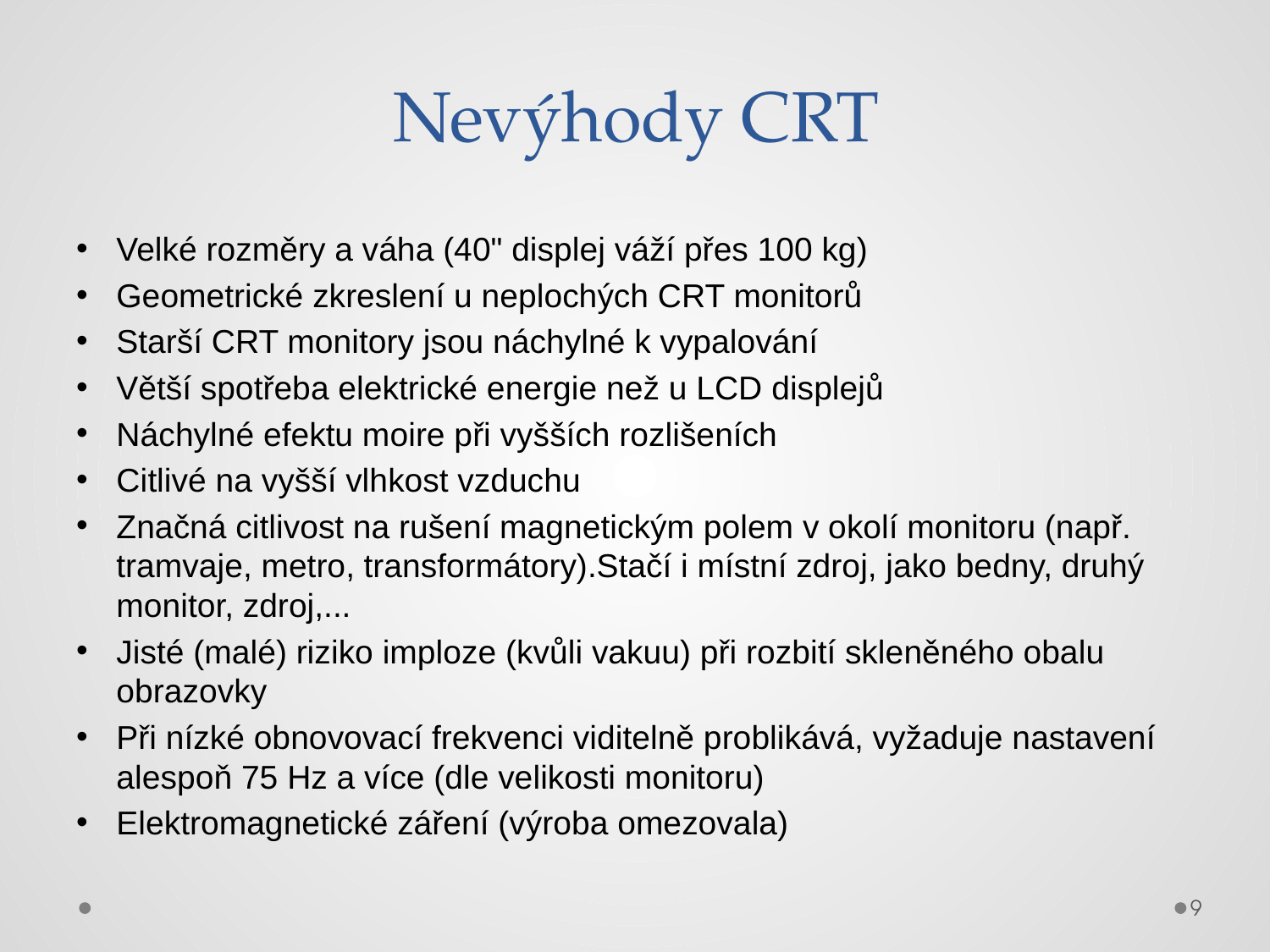

# Nevýhody CRT
Velké rozměry a váha (40" displej váží přes 100 kg)
Geometrické zkreslení u neplochých CRT monitorů
Starší CRT monitory jsou náchylné k vypalování
Větší spotřeba elektrické energie než u LCD displejů
Náchylné efektu moire při vyšších rozlišeních
Citlivé na vyšší vlhkost vzduchu
Značná citlivost na rušení magnetickým polem v okolí monitoru (např. tramvaje, metro, transformátory).Stačí i místní zdroj, jako bedny, druhý monitor, zdroj,...
Jisté (malé) riziko imploze (kvůli vakuu) při rozbití skleněného obalu obrazovky
Při nízké obnovovací frekvenci viditelně problikává, vyžaduje nastavení alespoň 75 Hz a více (dle velikosti monitoru)
Elektromagnetické záření (výroba omezovala)
9